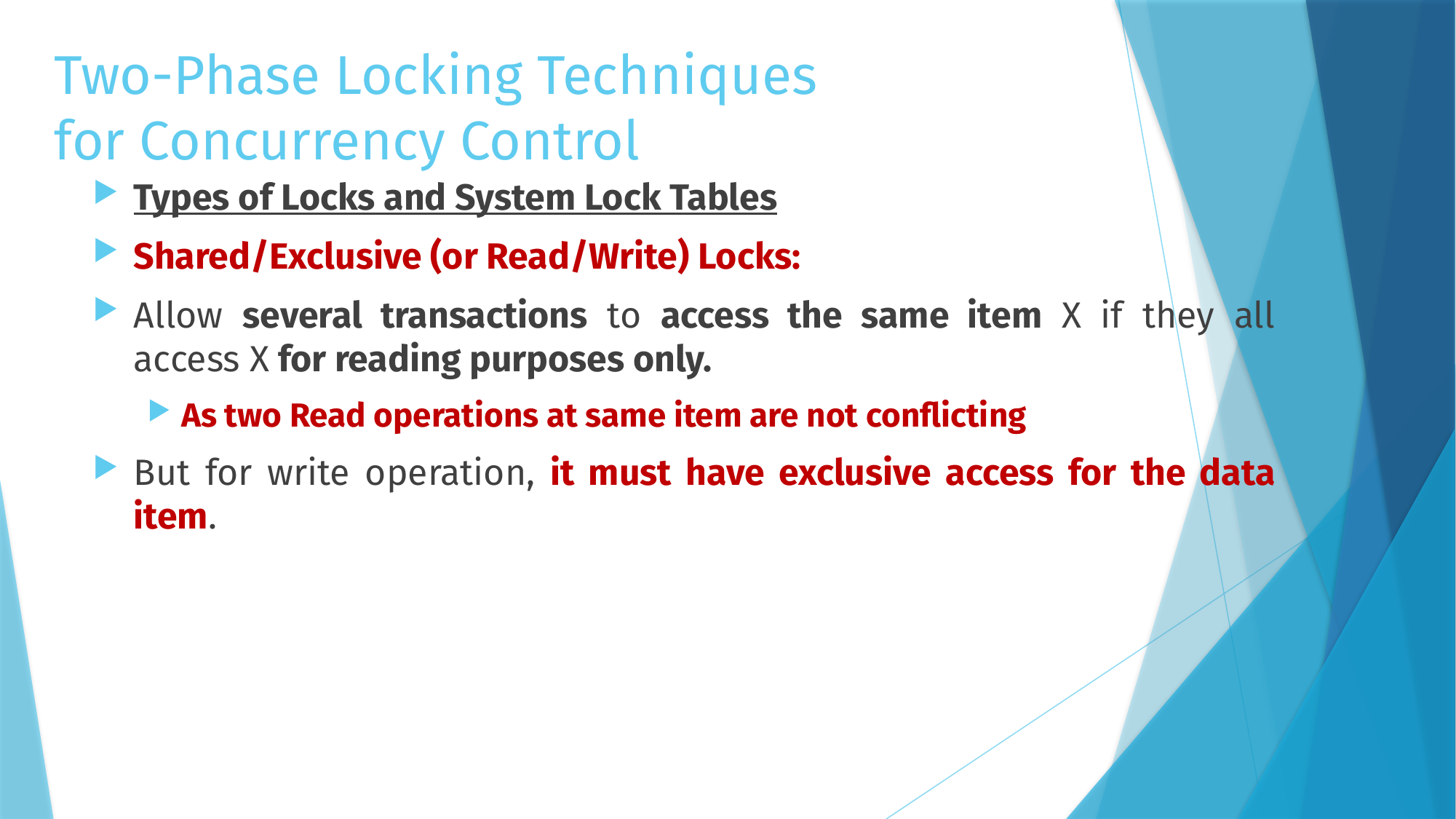

# Two-Phase Locking Techniques for Concurrency Control
Types of Locks and System Lock Tables
Shared/Exclusive (or Read/Write) Locks:
Allow several transactions to access the same item X if they all access X for reading purposes only.
As two Read operations at same item are not conflicting
But for write operation, it must have exclusive access for the data item.